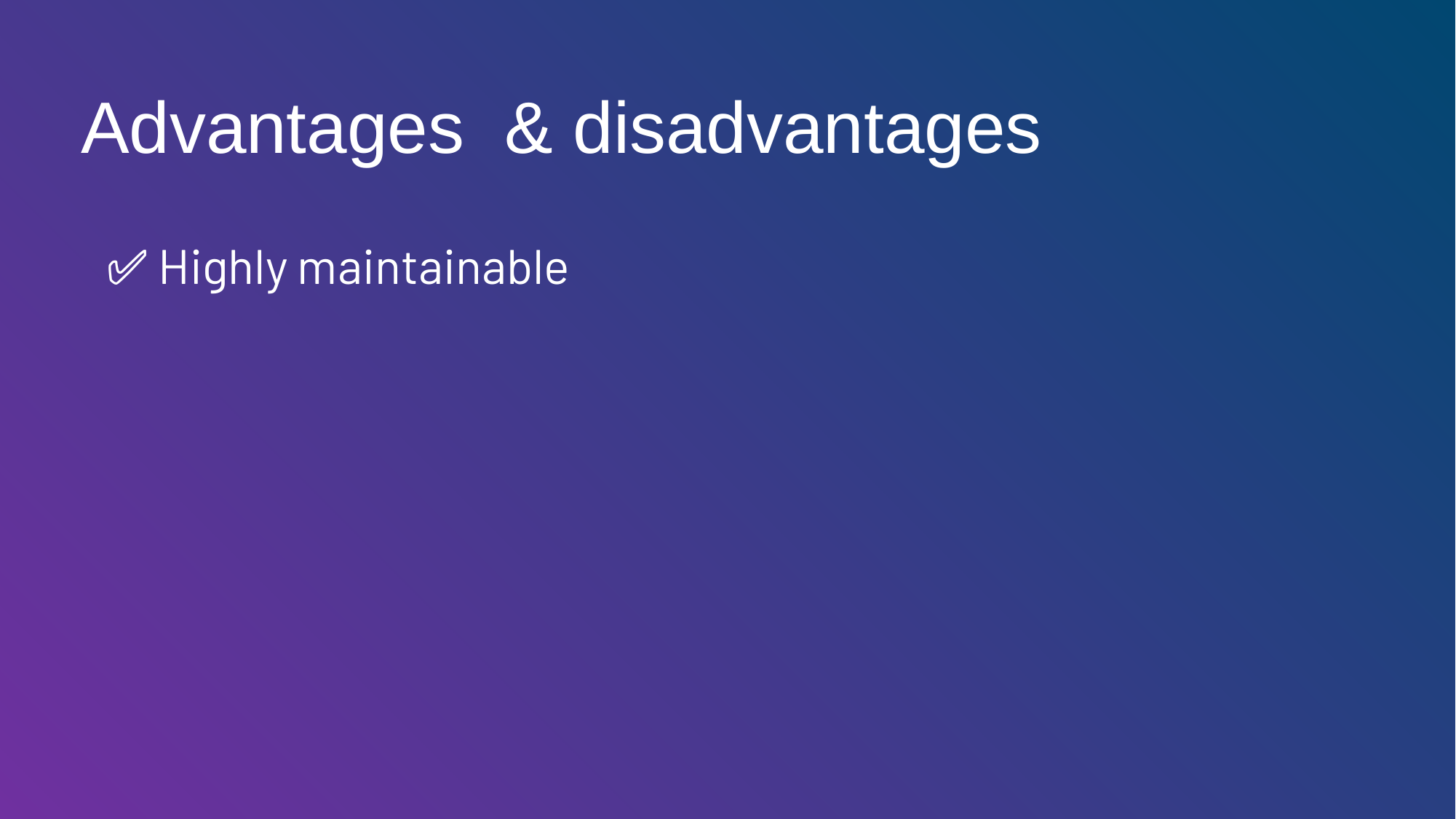

Advantages  & disadvantages
✅ Highly maintainable
✅ independence of frameworks